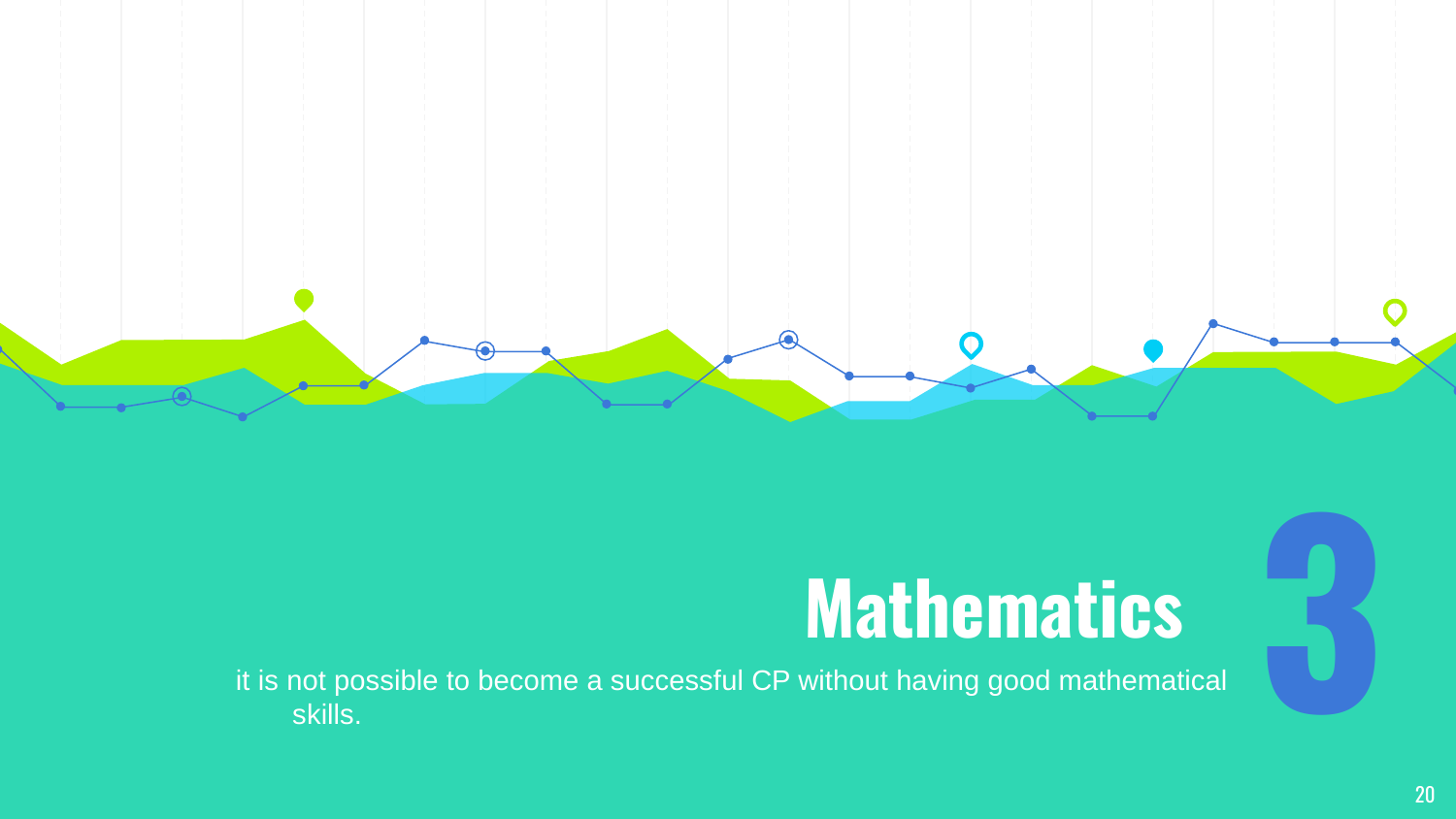

# Mathematics
3
it is not possible to become a successful CP without having good mathematical skills.
20